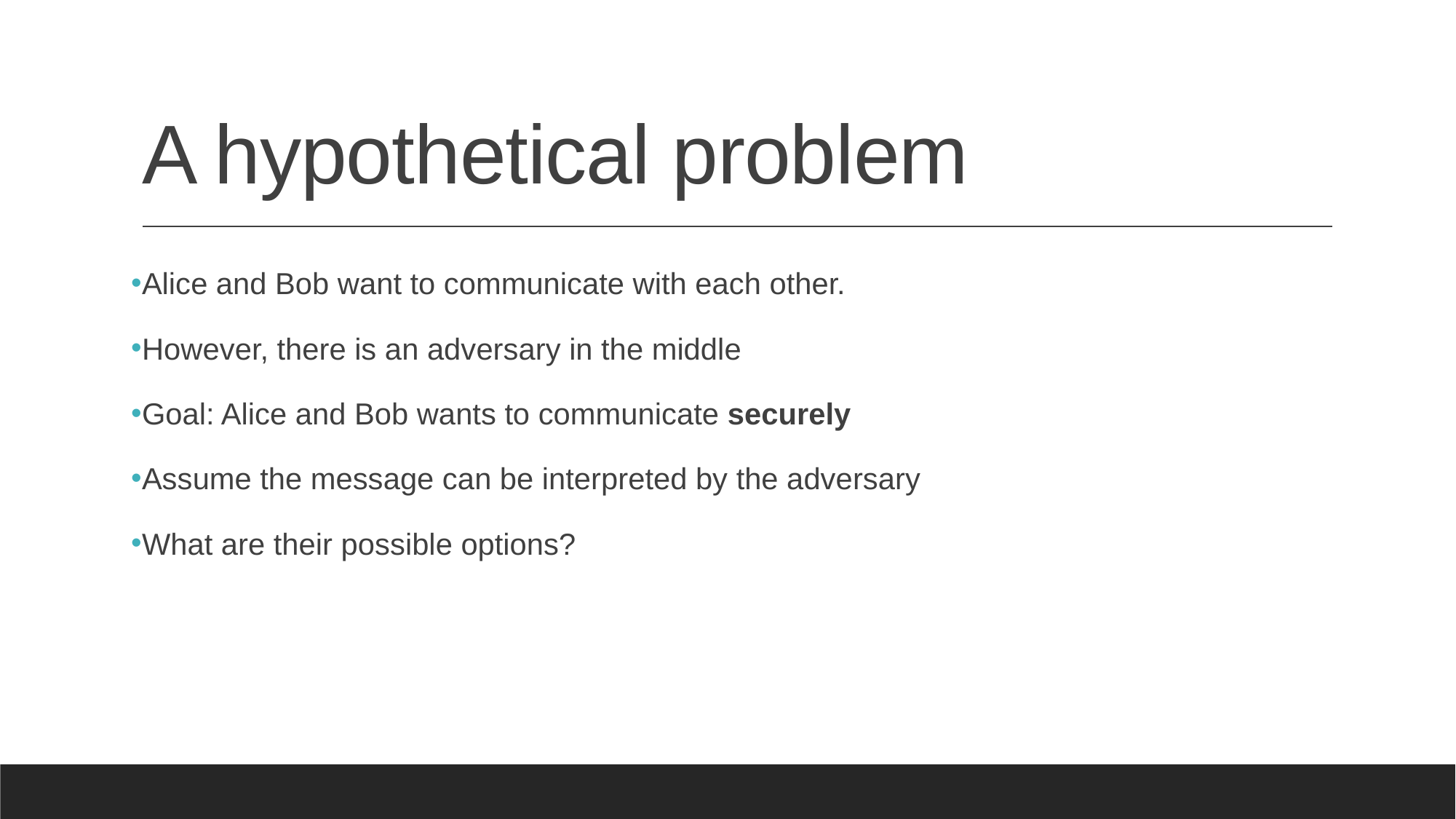

# A hypothetical problem
Alice and Bob want to communicate with each other.
However, there is an adversary in the middle
Goal: Alice and Bob wants to communicate securely
Assume the message can be interpreted by the adversary
What are their possible options?